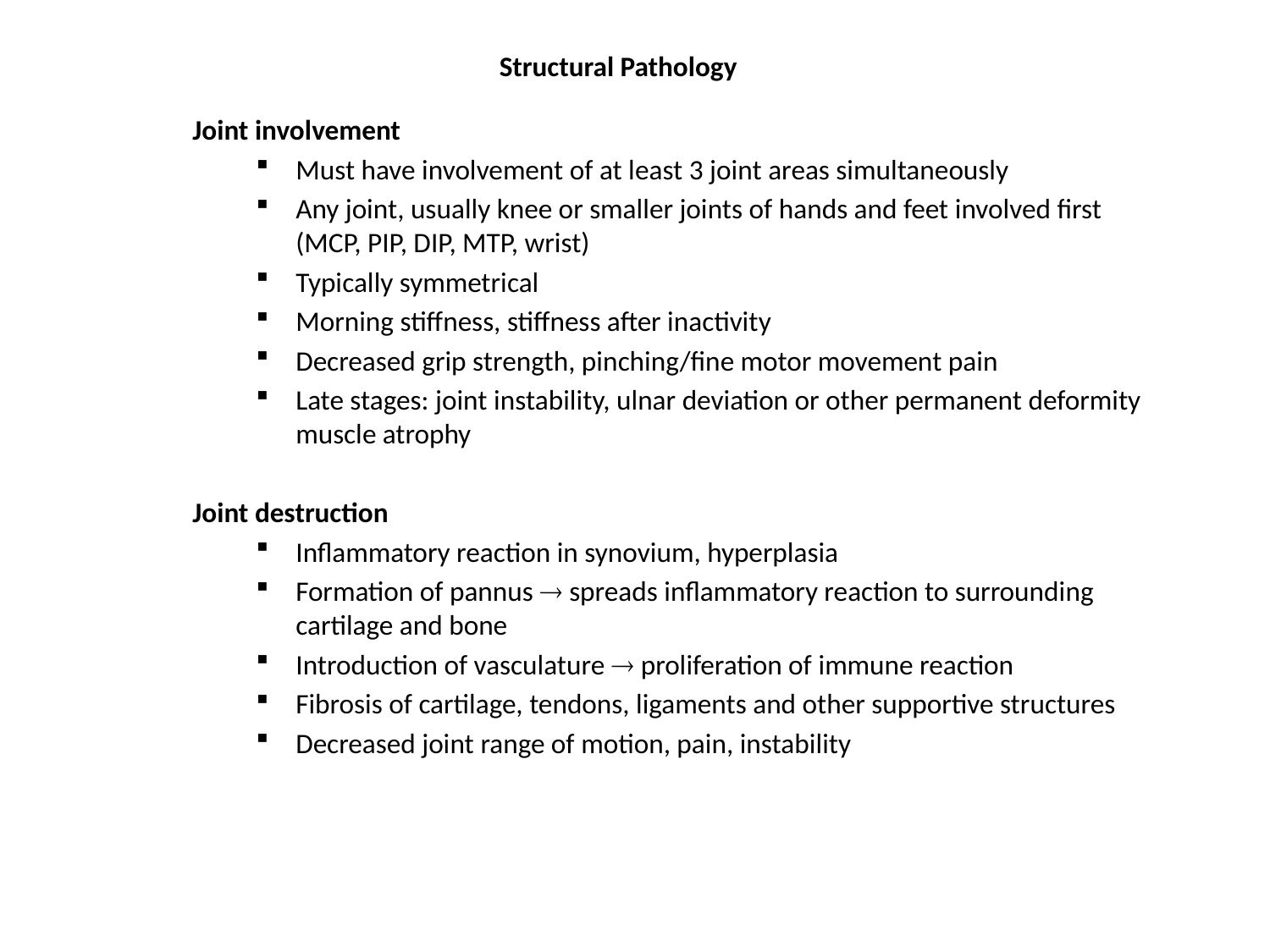

Structural Pathology
Joint involvement
Must have involvement of at least 3 joint areas simultaneously
Any joint, usually knee or smaller joints of hands and feet involved first (MCP, PIP, DIP, MTP, wrist)
Typically symmetrical
Morning stiffness, stiffness after inactivity
Decreased grip strength, pinching/fine motor movement pain
Late stages: joint instability, ulnar deviation or other permanent deformity muscle atrophy

Joint destruction
Inflammatory reaction in synovium, hyperplasia
Formation of pannus → spreads inflammatory reaction to surrounding cartilage and bone
Introduction of vasculature → proliferation of immune reaction
Fibrosis of cartilage, tendons, ligaments and other supportive structures
Decreased joint range of motion, pain, instability